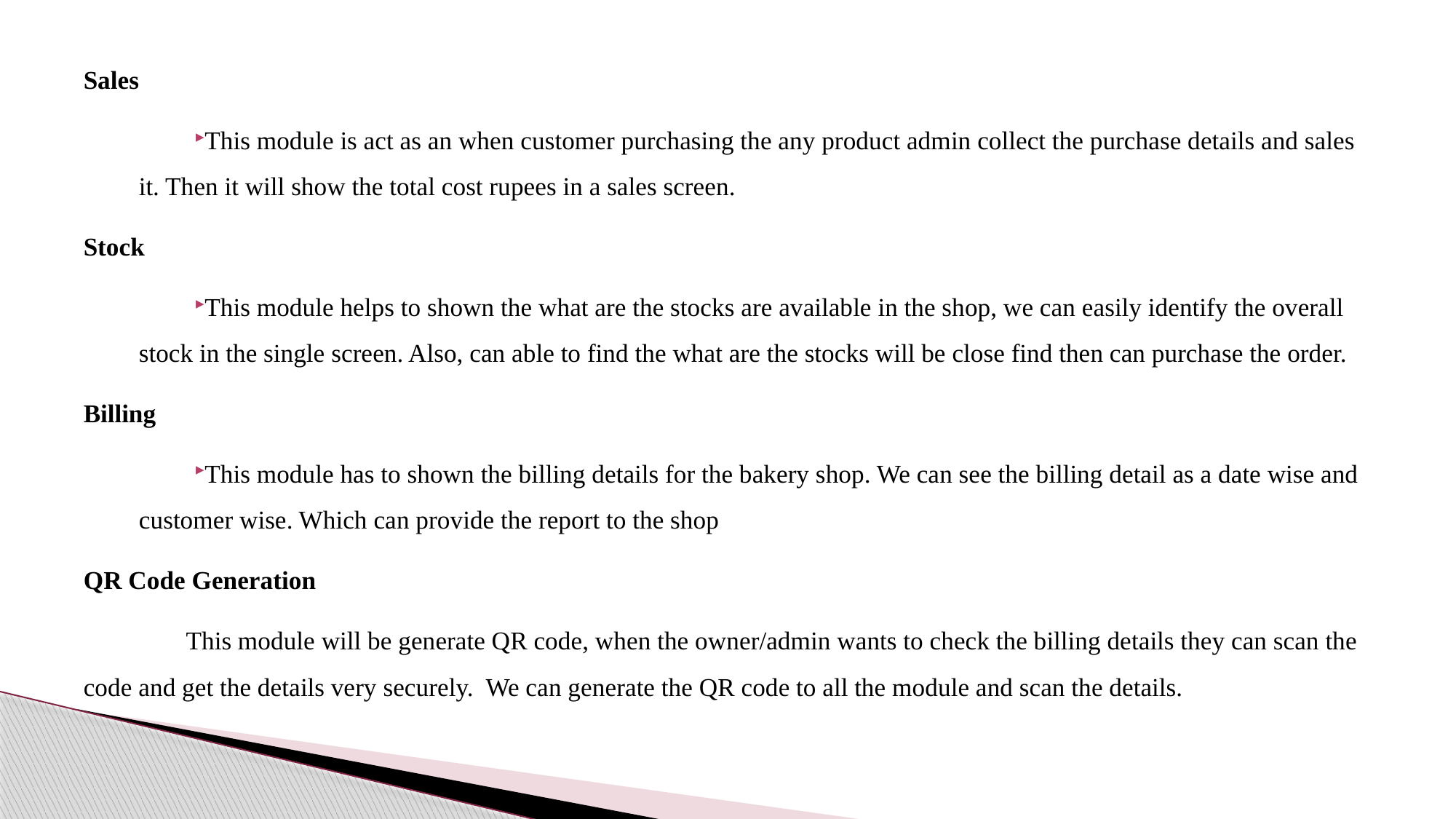

Sales
This module is act as an when customer purchasing the any product admin collect the purchase details and sales it. Then it will show the total cost rupees in a sales screen.
Stock
This module helps to shown the what are the stocks are available in the shop, we can easily identify the overall stock in the single screen. Also, can able to find the what are the stocks will be close find then can purchase the order.
Billing
This module has to shown the billing details for the bakery shop. We can see the billing detail as a date wise and customer wise. Which can provide the report to the shop
QR Code Generation
	This module will be generate QR code, when the owner/admin wants to check the billing details they can scan the code and get the details very securely.  We can generate the QR code to all the module and scan the details.